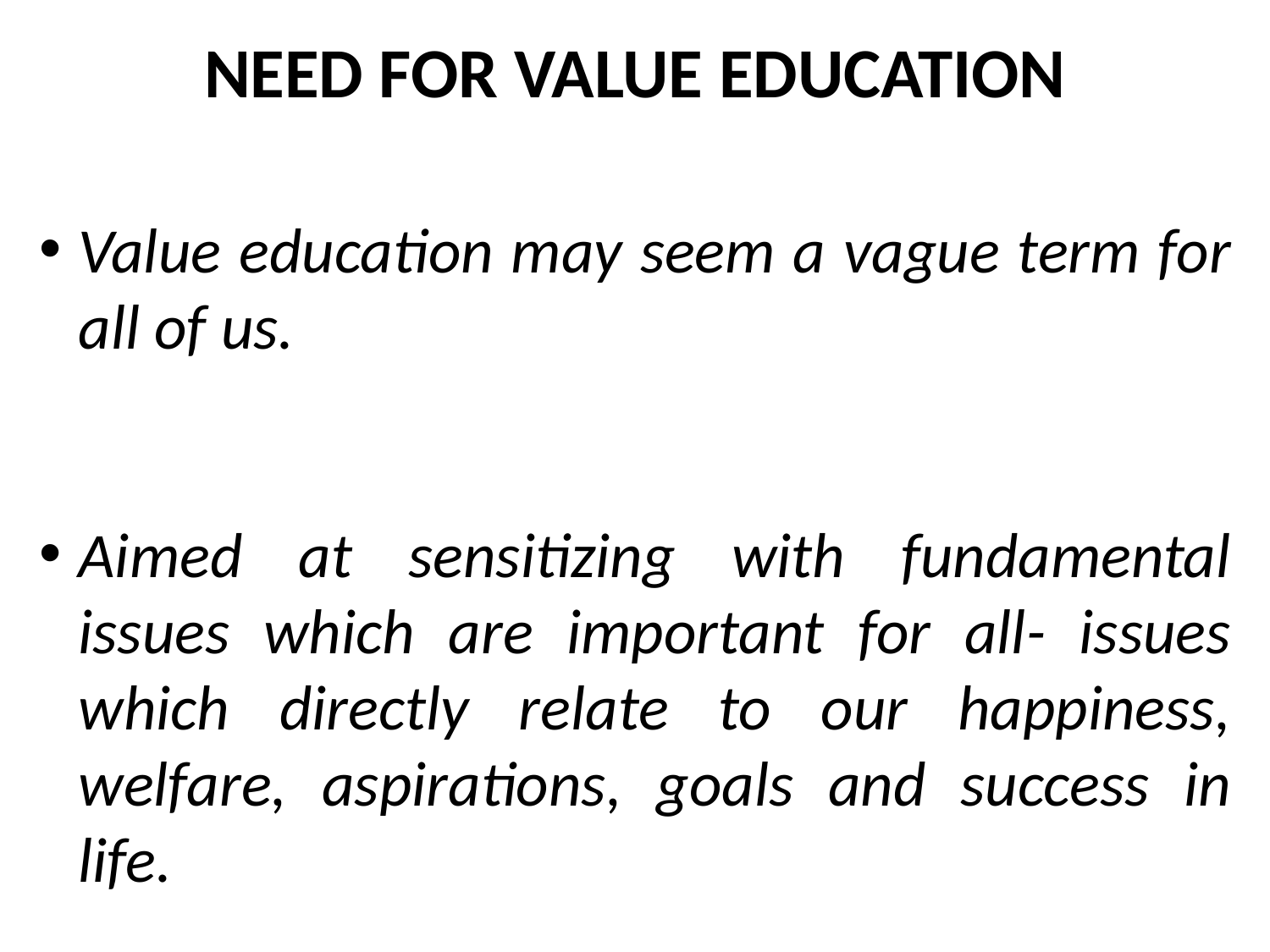

NEED FOR VALUE EDUCATION

Value education may seem a vague term for all of us.

Aimed at sensitizing with fundamental issues which are important for all- issues which directly relate to our happiness, welfare, aspirations, goals and success in life.